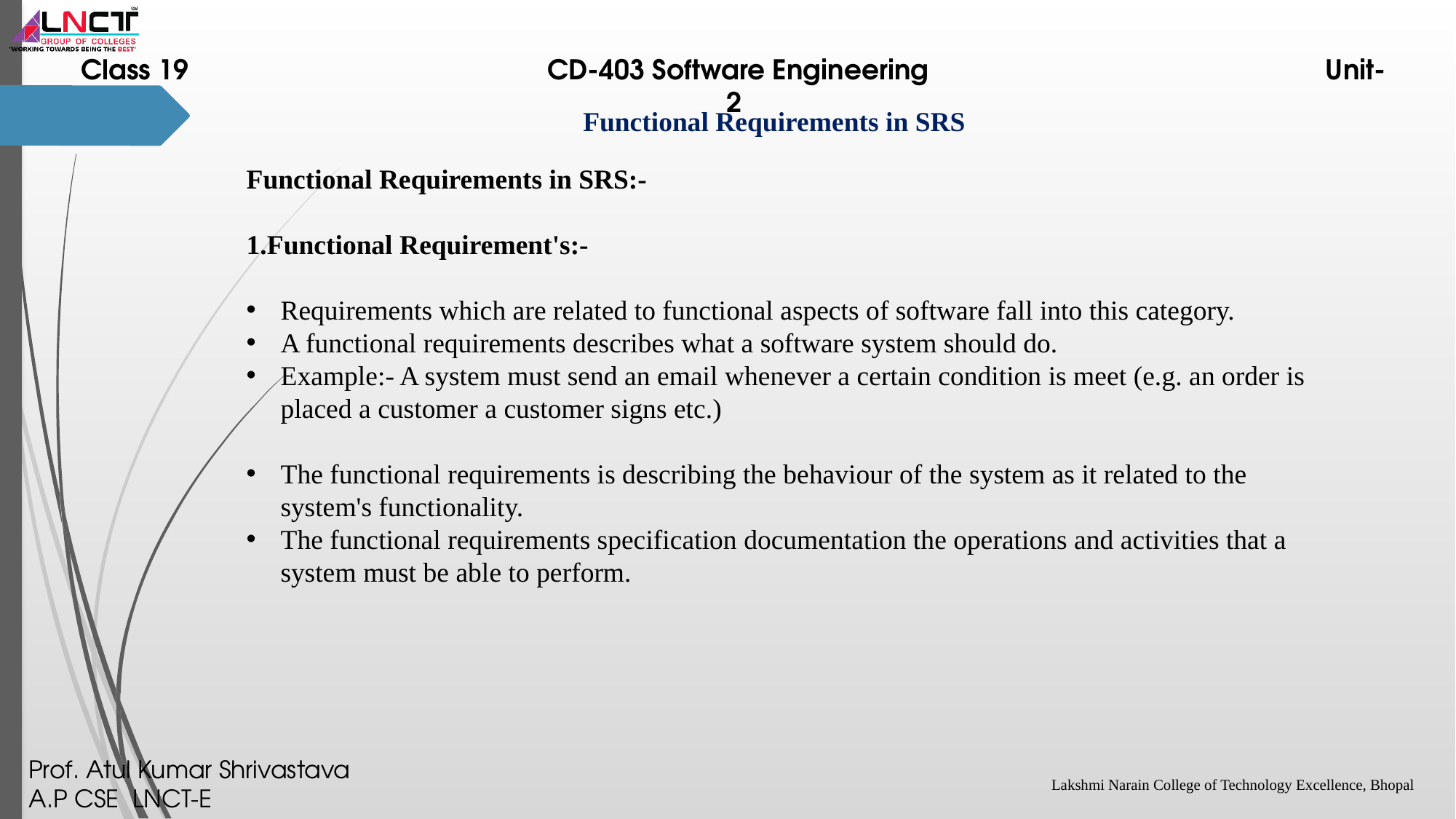

Functional Requirements in SRS:-

1.Functional Requirement's:-

Requirements which are related to functional aspects of software fall into this category.
A functional requirements describes what a software system should do.
Example:- A system must send an email whenever a certain condition is meet (e.g. an order is placed a customer a customer signs etc.)

The functional requirements is describing the behaviour of the system as it related to the system's functionality.
The functional requirements specification documentation the operations and activities that a system must be able to perform.